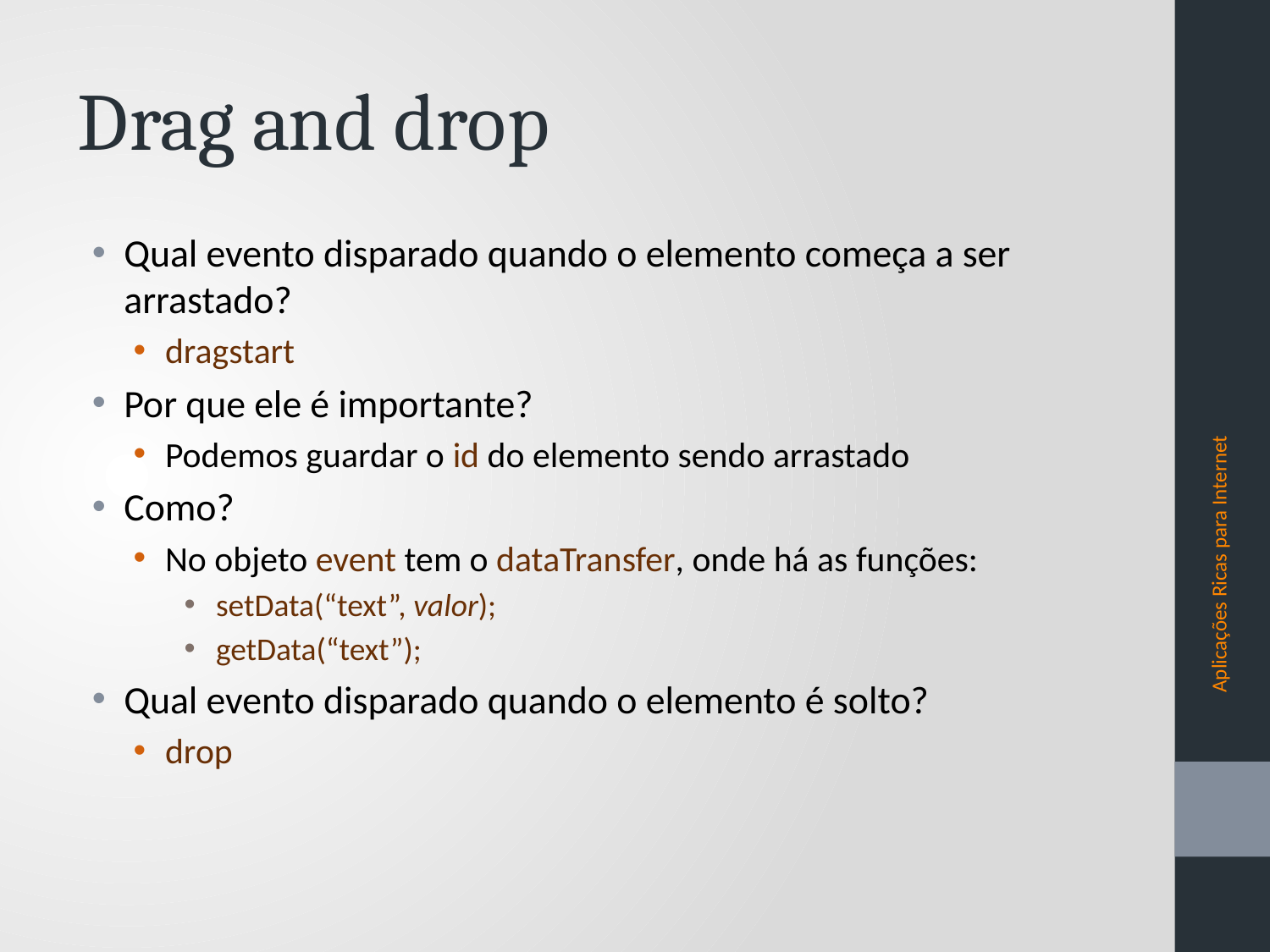

# Drag and drop
Qual evento disparado quando o elemento começa a ser arrastado?
dragstart
Por que ele é importante?
Podemos guardar o id do elemento sendo arrastado
Como?
No objeto event tem o dataTransfer, onde há as funções:
setData(“text”, valor);
getData(“text”);
Qual evento disparado quando o elemento é solto?
drop
Aplicações Ricas para Internet